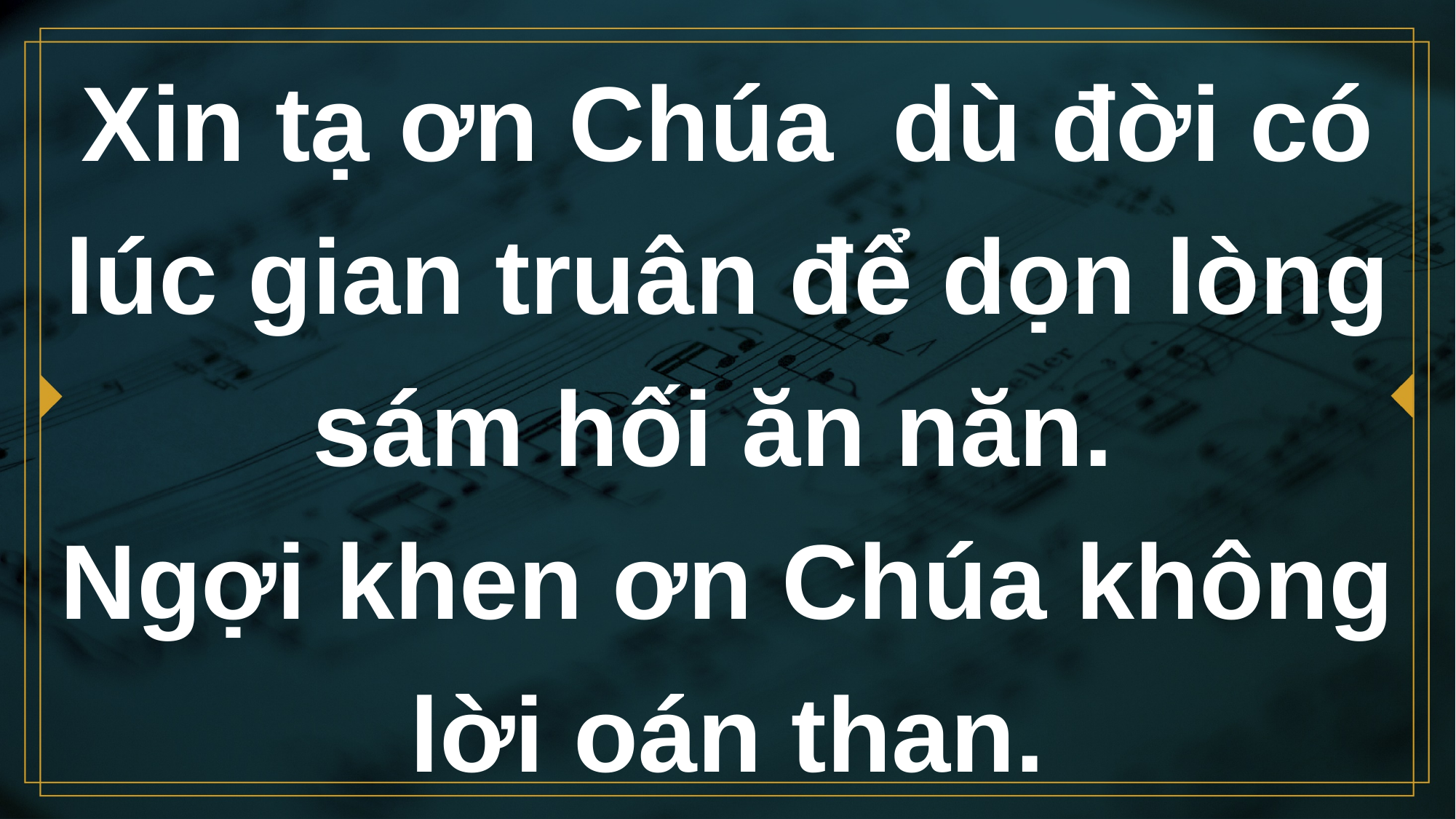

# Xin tạ ơn Chúa  dù đời có lúc gian truân để dọn lòng sám hối ăn năn. Ngợi khen ơn Chúa không lời oán than.